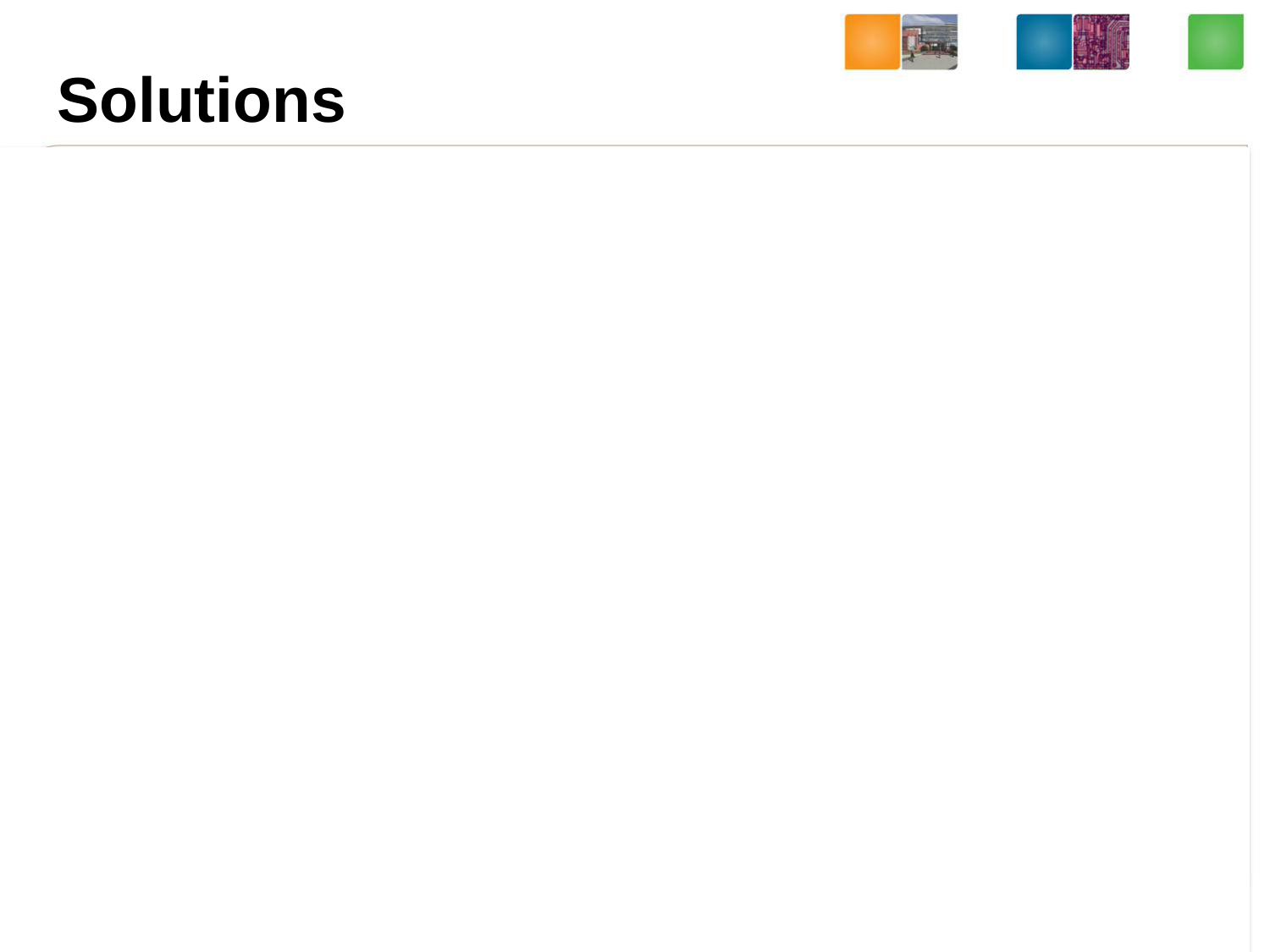

# Solutions

Last Name

Last Name

Among 127 B, only 20B are used.
Cache block size is 64B
(1) Rearrange the data structure (Put LastName & Pointers nearby)
(2) Put all LastName together and then put the rest of them somewhere
Pointer

127B

Pointer

Last Name

Last Name

Last Name